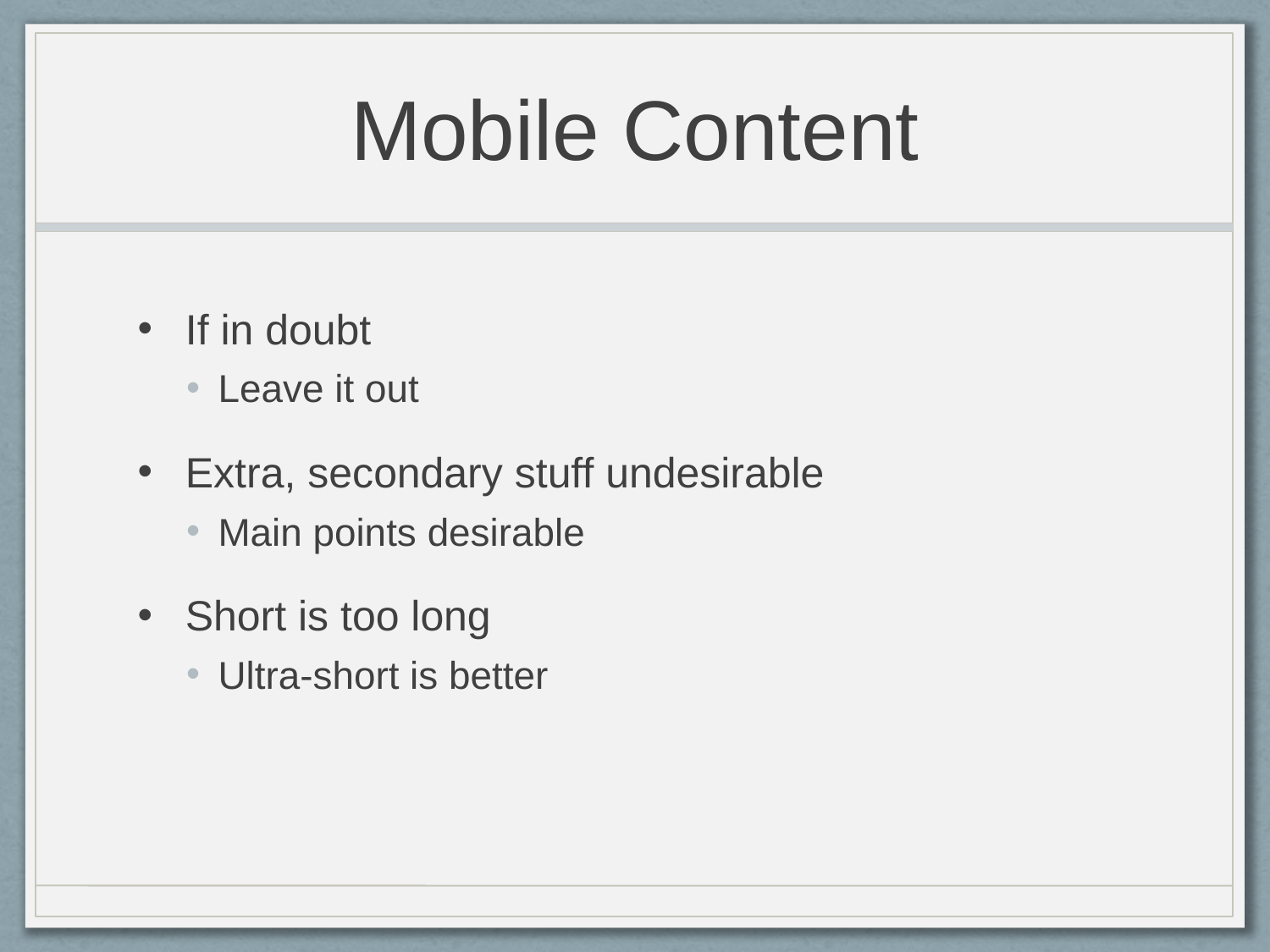

# Mobile Content
If in doubt
Leave it out
Extra, secondary stuff undesirable
Main points desirable
Short is too long
Ultra-short is better